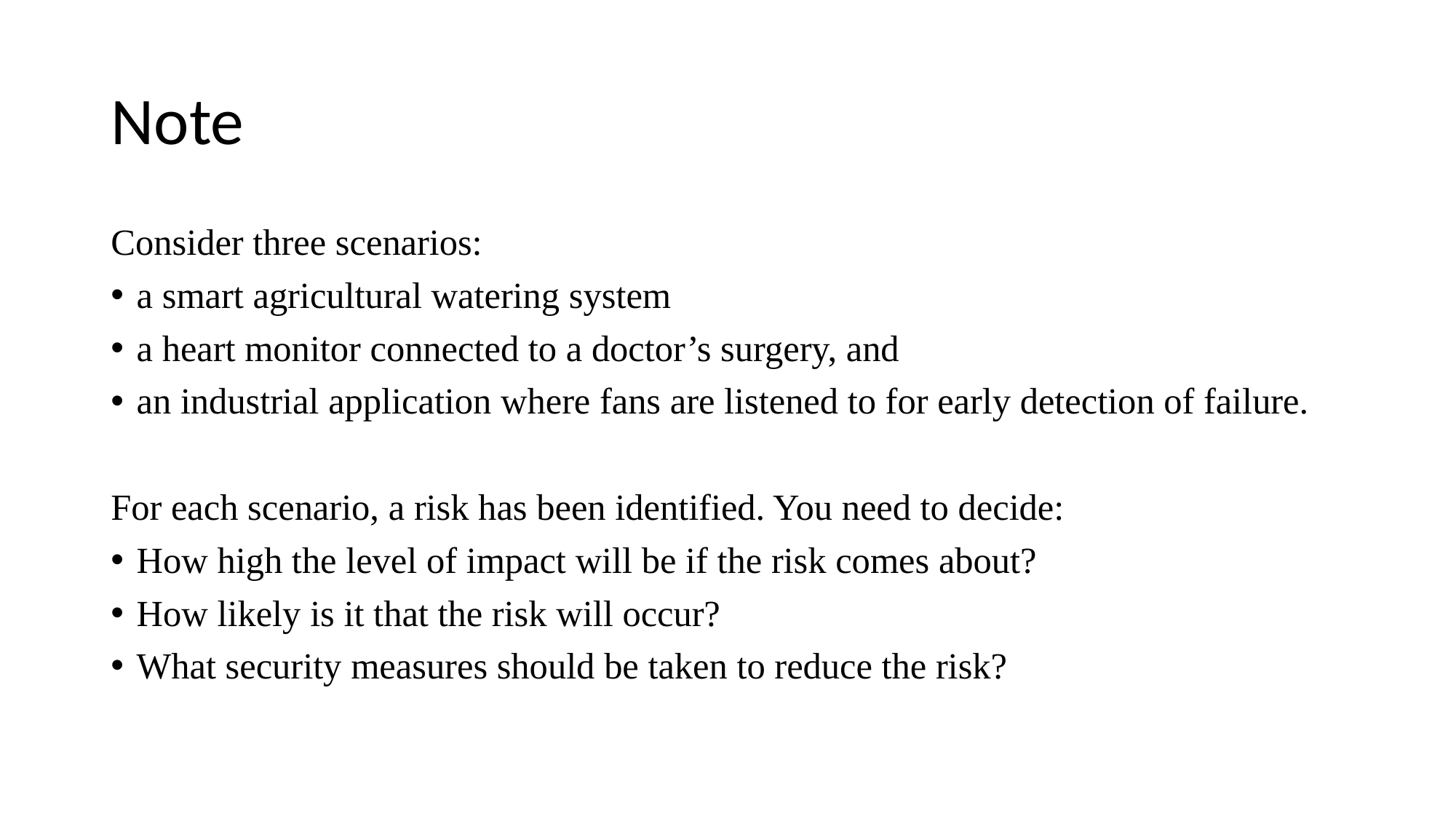

# Note
Consider three scenarios:
a smart agricultural watering system
a heart monitor connected to a doctor’s surgery, and
an industrial application where fans are listened to for early detection of failure.

For each scenario, a risk has been identified. You need to decide:
How high the level of impact will be if the risk comes about?
How likely is it that the risk will occur?
What security measures should be taken to reduce the risk?